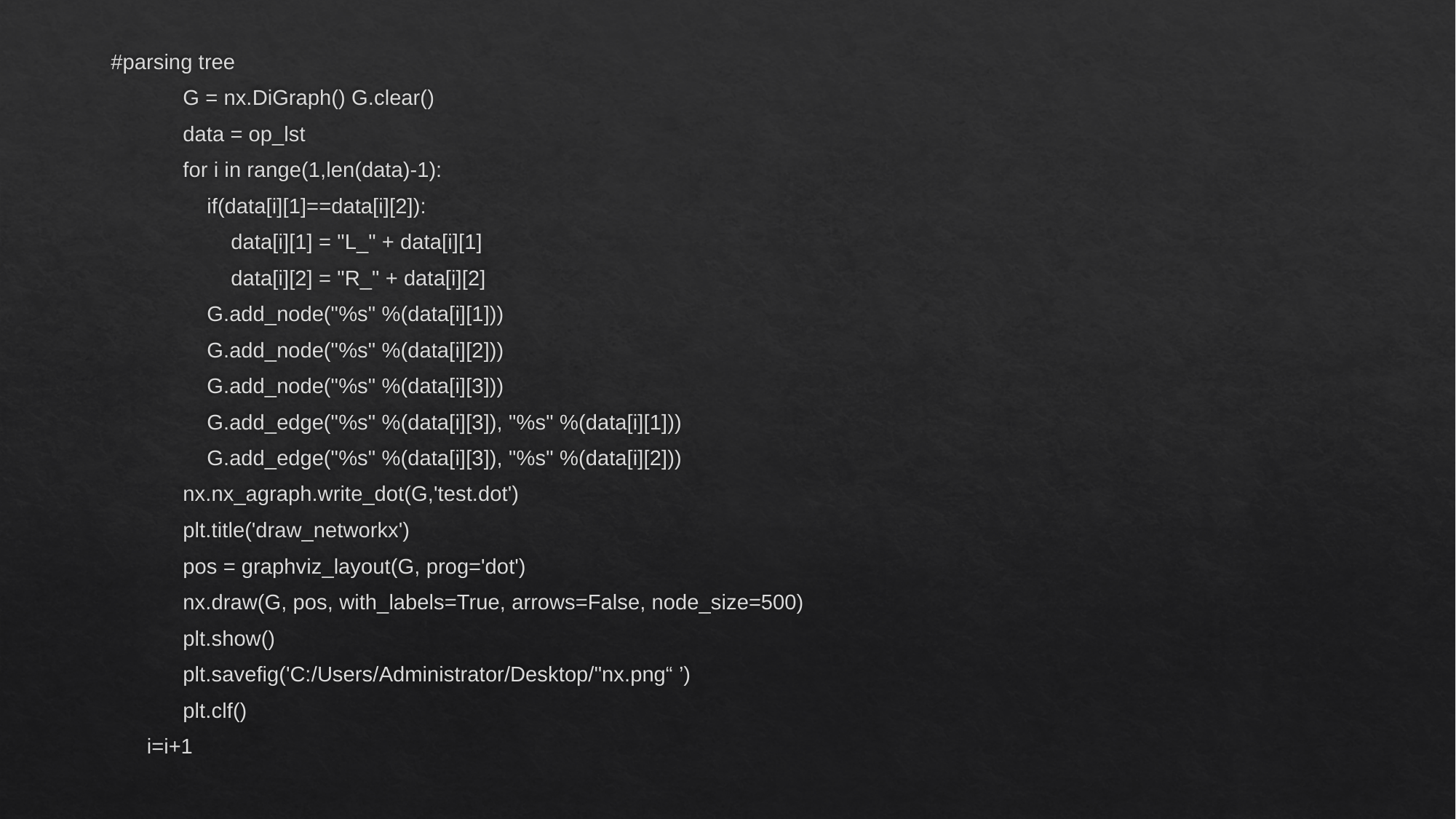

#parsing tree
            G = nx.DiGraph() G.clear()
            data = op_lst
            for i in range(1,len(data)-1):
                if(data[i][1]==data[i][2]):
                    data[i][1] = "L_" + data[i][1]
                    data[i][2] = "R_" + data[i][2]
                G.add_node("%s" %(data[i][1]))
                G.add_node("%s" %(data[i][2]))
                G.add_node("%s" %(data[i][3]))
                G.add_edge("%s" %(data[i][3]), "%s" %(data[i][1]))
                G.add_edge("%s" %(data[i][3]), "%s" %(data[i][2]))
            nx.nx_agraph.write_dot(G,'test.dot')
            plt.title('draw_networkx')
            pos = graphviz_layout(G, prog='dot')
            nx.draw(G, pos, with_labels=True, arrows=False, node_size=500)
            plt.show()
            plt.savefig('C:/Users/Administrator/Desktop/"nx.png“ ’)
            plt.clf()
      i=i+1